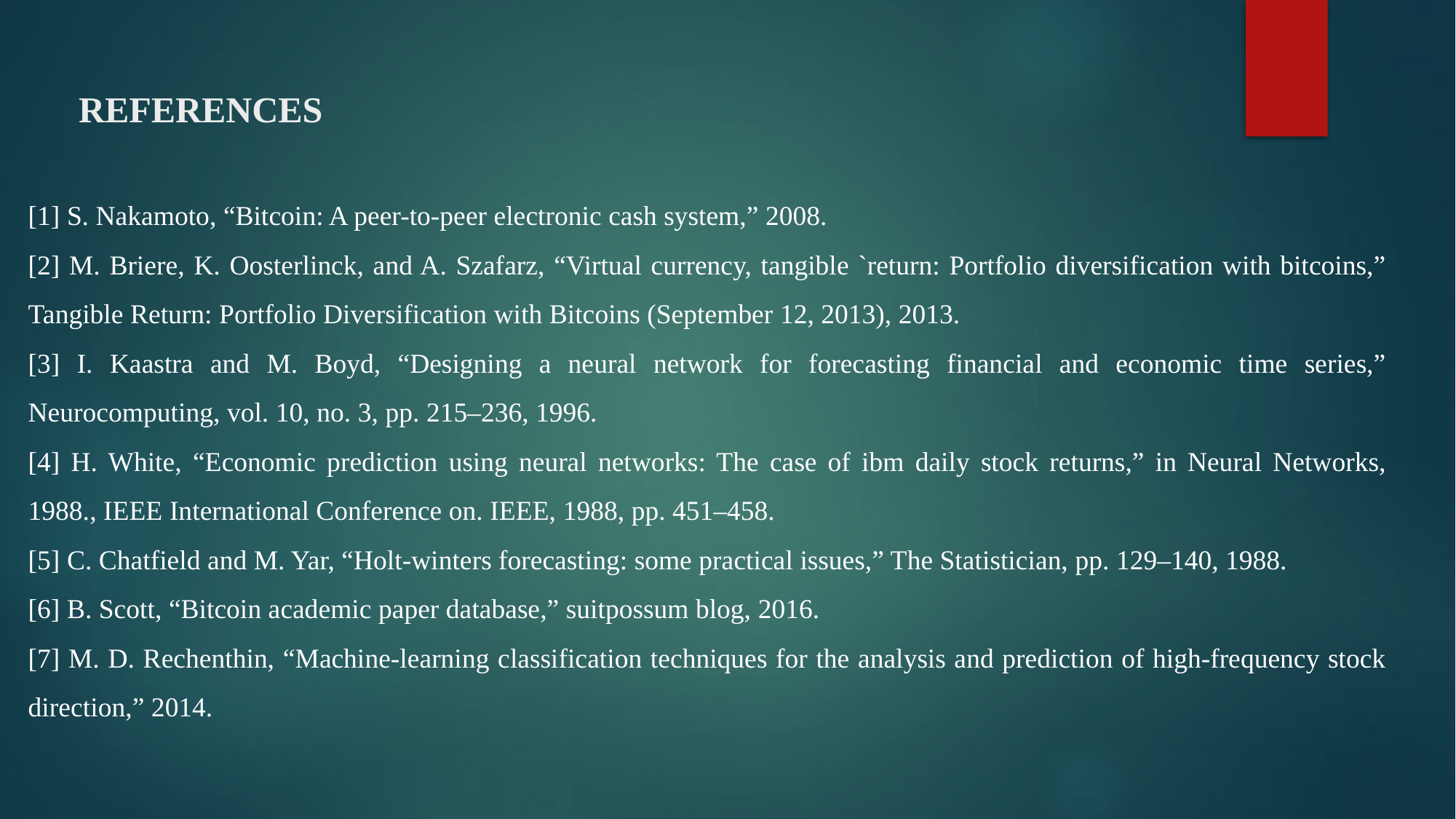

# REFERENCES
[1] S. Nakamoto, “Bitcoin: A peer-to-peer electronic cash system,” 2008.
[2] M. Briere, K. Oosterlinck, and A. Szafarz, “Virtual currency, tangible `return: Portfolio diversification with bitcoins,” Tangible Return: Portfolio Diversification with Bitcoins (September 12, 2013), 2013.
[3] I. Kaastra and M. Boyd, “Designing a neural network for forecasting financial and economic time series,” Neurocomputing, vol. 10, no. 3, pp. 215–236, 1996.
[4] H. White, “Economic prediction using neural networks: The case of ibm daily stock returns,” in Neural Networks, 1988., IEEE International Conference on. IEEE, 1988, pp. 451–458.
[5] C. Chatfield and M. Yar, “Holt-winters forecasting: some practical issues,” The Statistician, pp. 129–140, 1988.
[6] B. Scott, “Bitcoin academic paper database,” suitpossum blog, 2016.
[7] M. D. Rechenthin, “Machine-learning classification techniques for the analysis and prediction of high-frequency stock direction,” 2014.